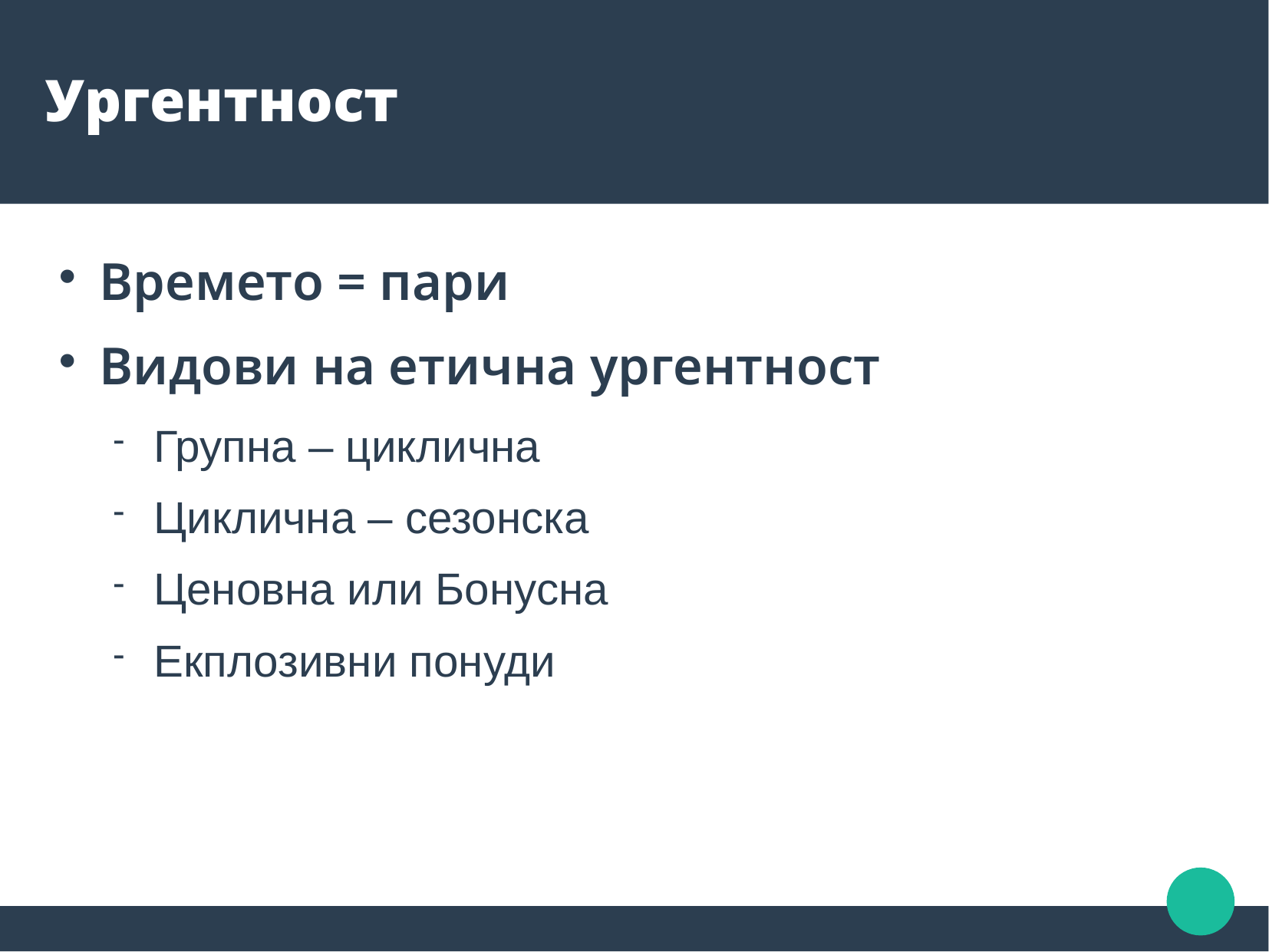

Ургентност
Времето = пари
Видови на етична ургентност
Групна – циклична
Циклична – сезонска
Ценовна или Бонусна
Екплозивни понуди